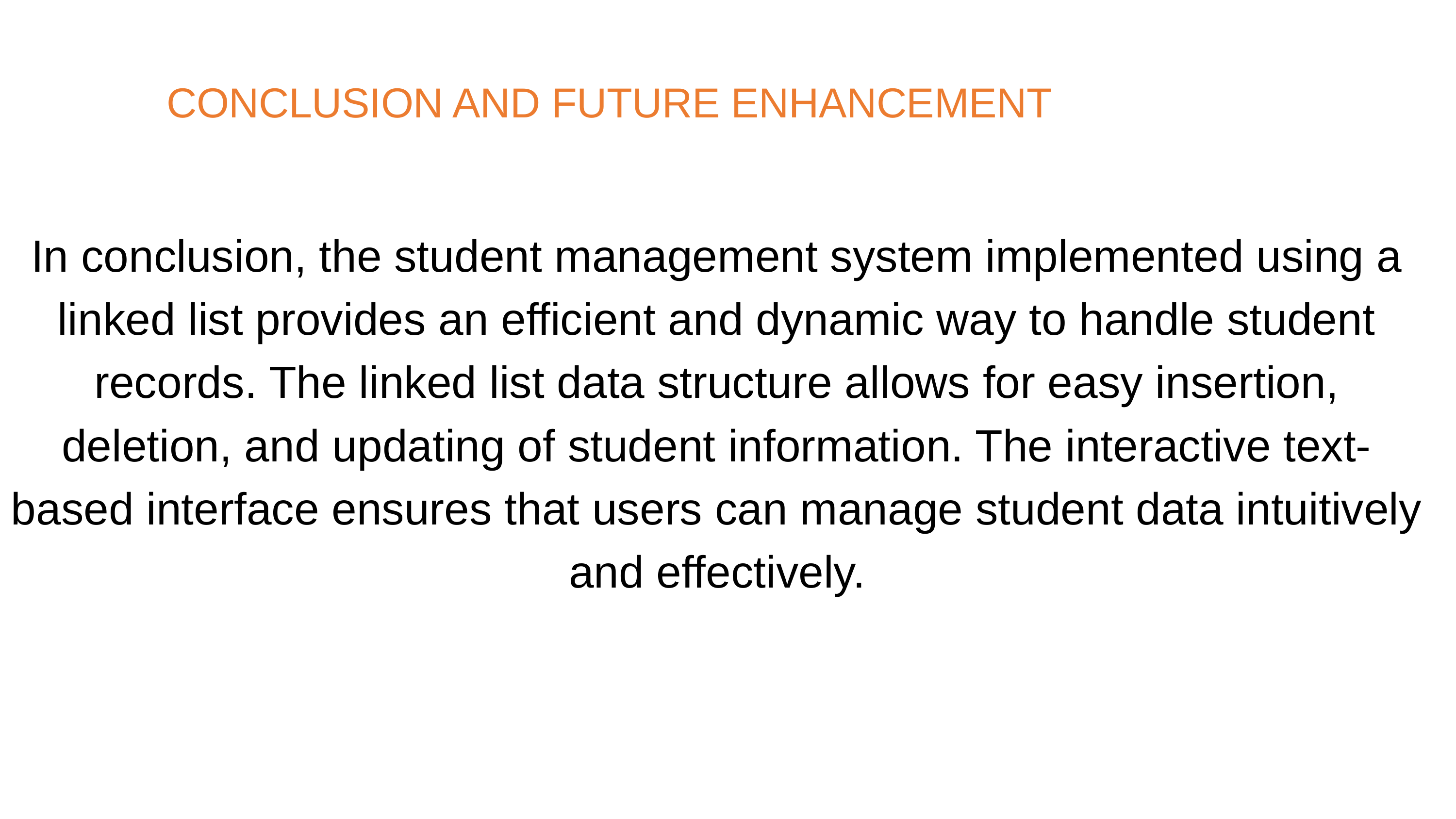

CONCLUSION AND FUTURE ENHANCEMENT

In conclusion, the student management system implemented using a linked list provides an efficient and dynamic way to handle student records. The linked list data structure allows for easy insertion, deletion, and updating of student information. The interactive text-based interface ensures that users can manage student data intuitively and effectively.